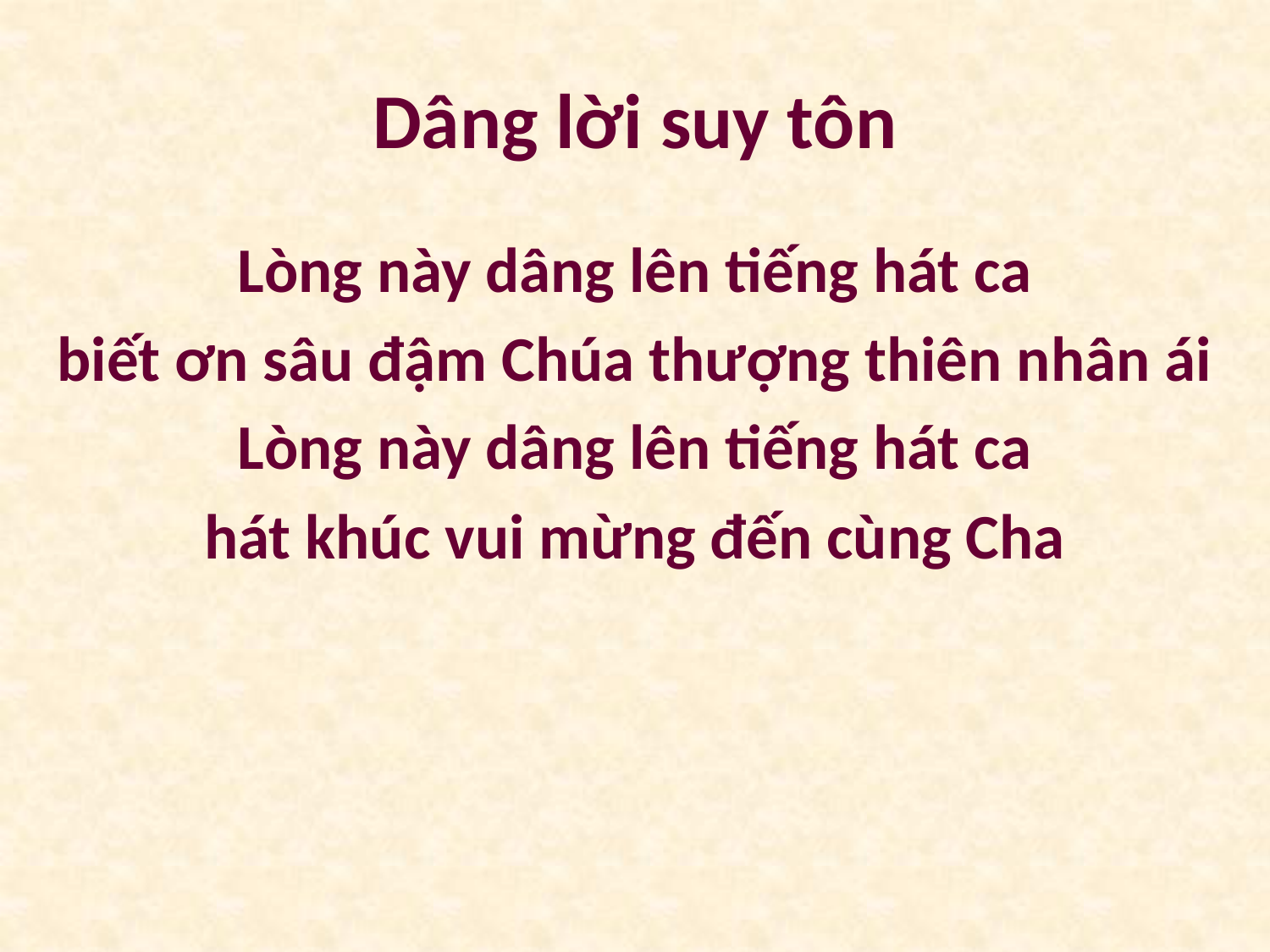

# Dâng lời suy tôn
Lòng này dâng lên tiếng hát ca
biết ơn sâu đậm Chúa thượng thiên nhân ái
Lòng này dâng lên tiếng hát ca
hát khúc vui mừng đến cùng Cha